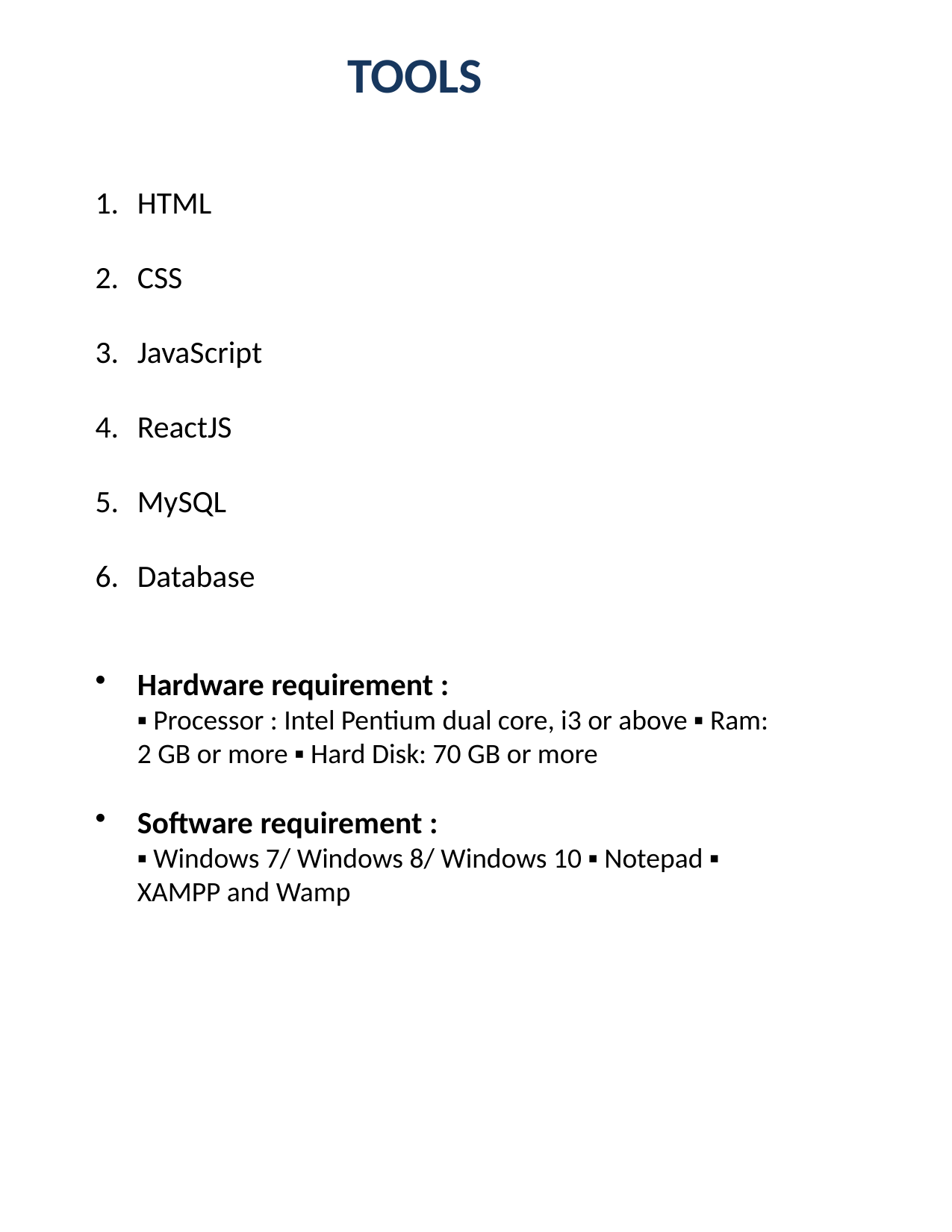

TOOLS
HTML

CSS

JavaScript

ReactJS

MySQL

Database

Hardware requirement :
	▪ Processor : Intel Pentium dual core, i3 or above ▪ Ram: 2 GB or more ▪ Hard Disk: 70 GB or more

Software requirement :
	▪ Windows 7/ Windows 8/ Windows 10 ▪ Notepad ▪ XAMPP and Wamp